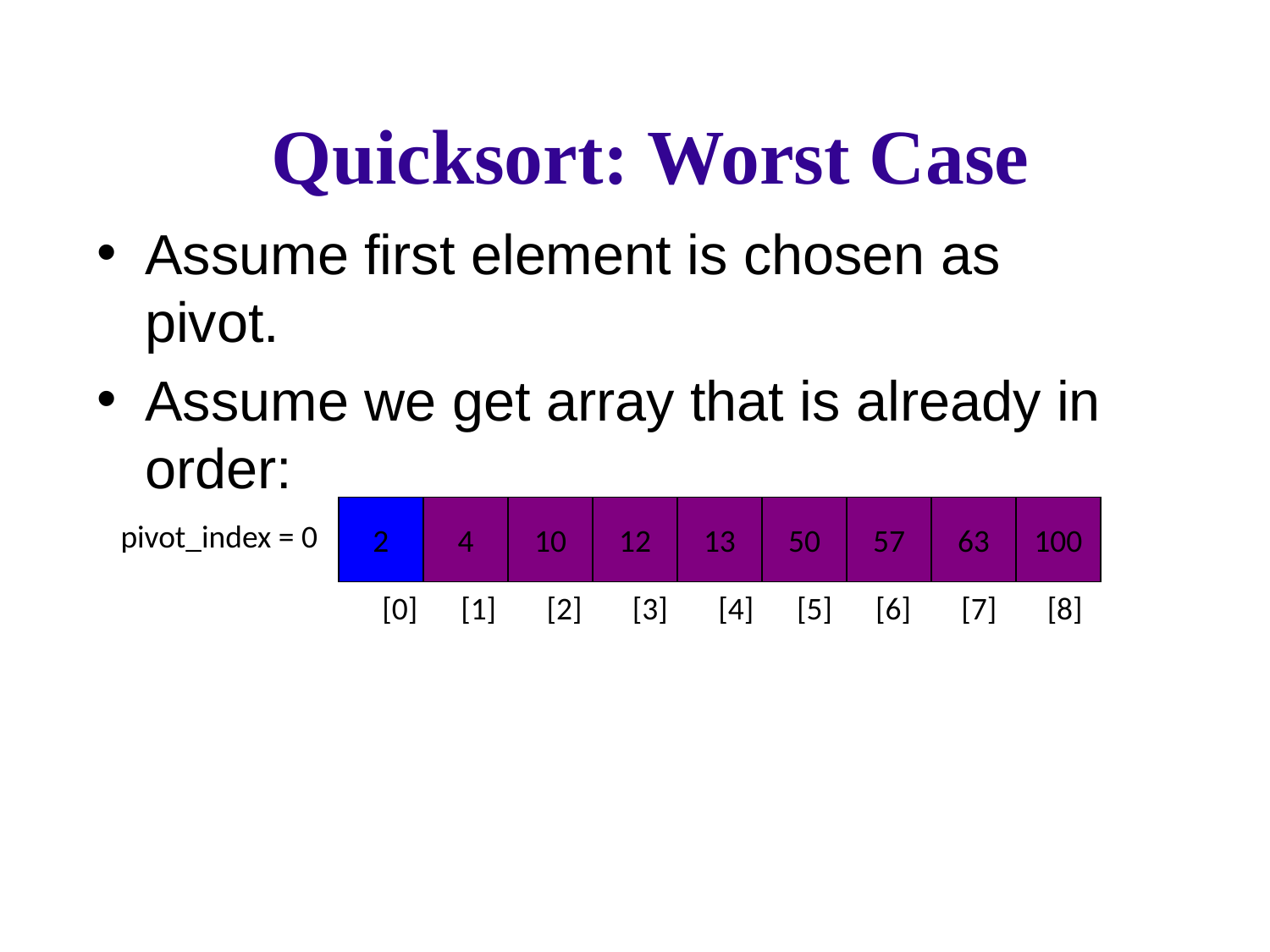

Quicksort: Worst Case
Assume first element is chosen as pivot.
Assume we get array that is already in order:

2
4
10
12
13
50
57
63
100
pivot_index = 0
[0]      [1]       [2]       [3]       [4]      [5]      [6]       [7]       [8]